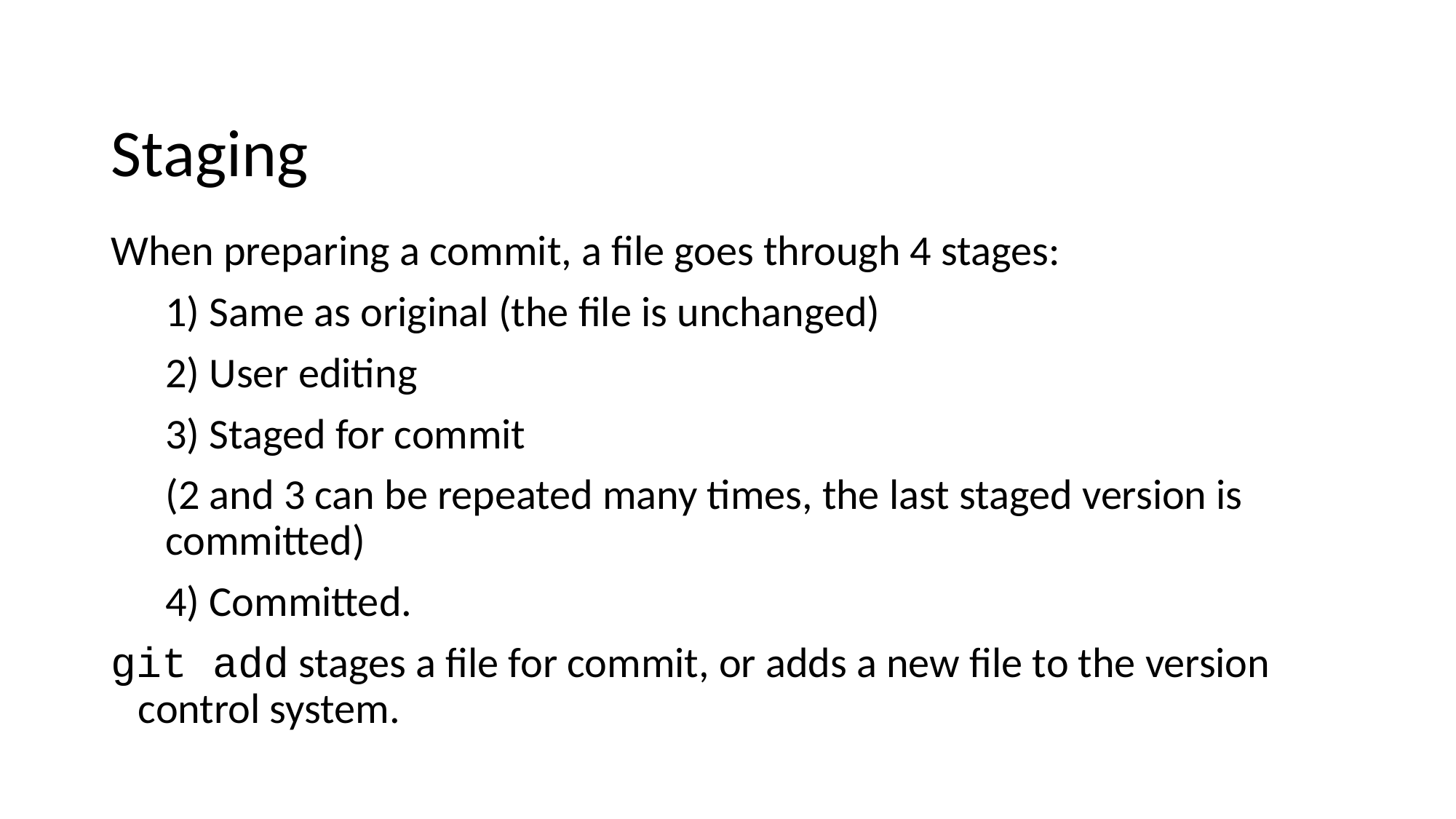

# Staging
When preparing a commit, a file goes through 4 stages:
1) Same as original (the file is unchanged)
2) User editing
3) Staged for commit
(2 and 3 can be repeated many times, the last staged version is committed)
4) Committed.
git add stages a file for commit, or adds a new file to the version control system.